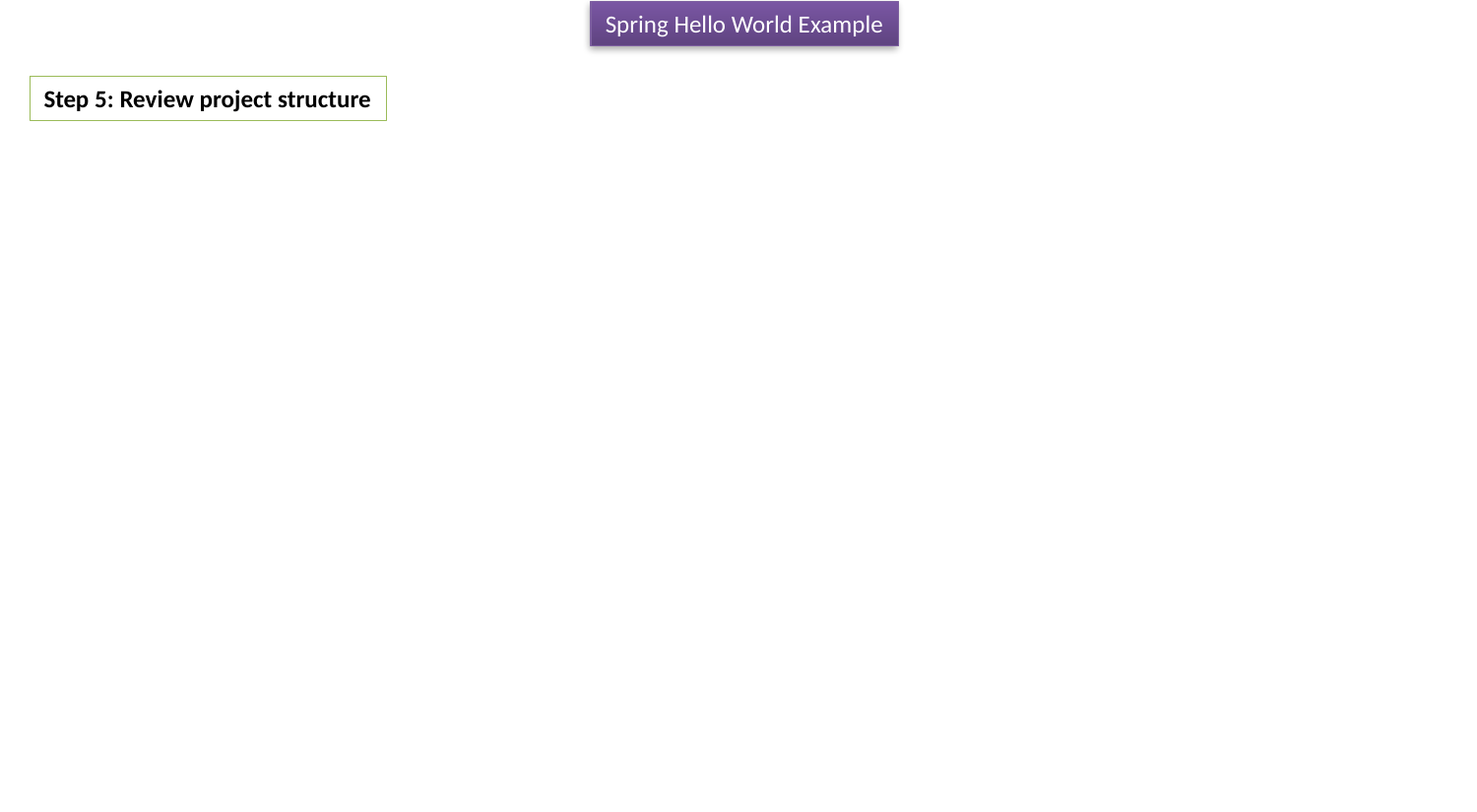

Spring Hello World Example

Step 5: Review project structure